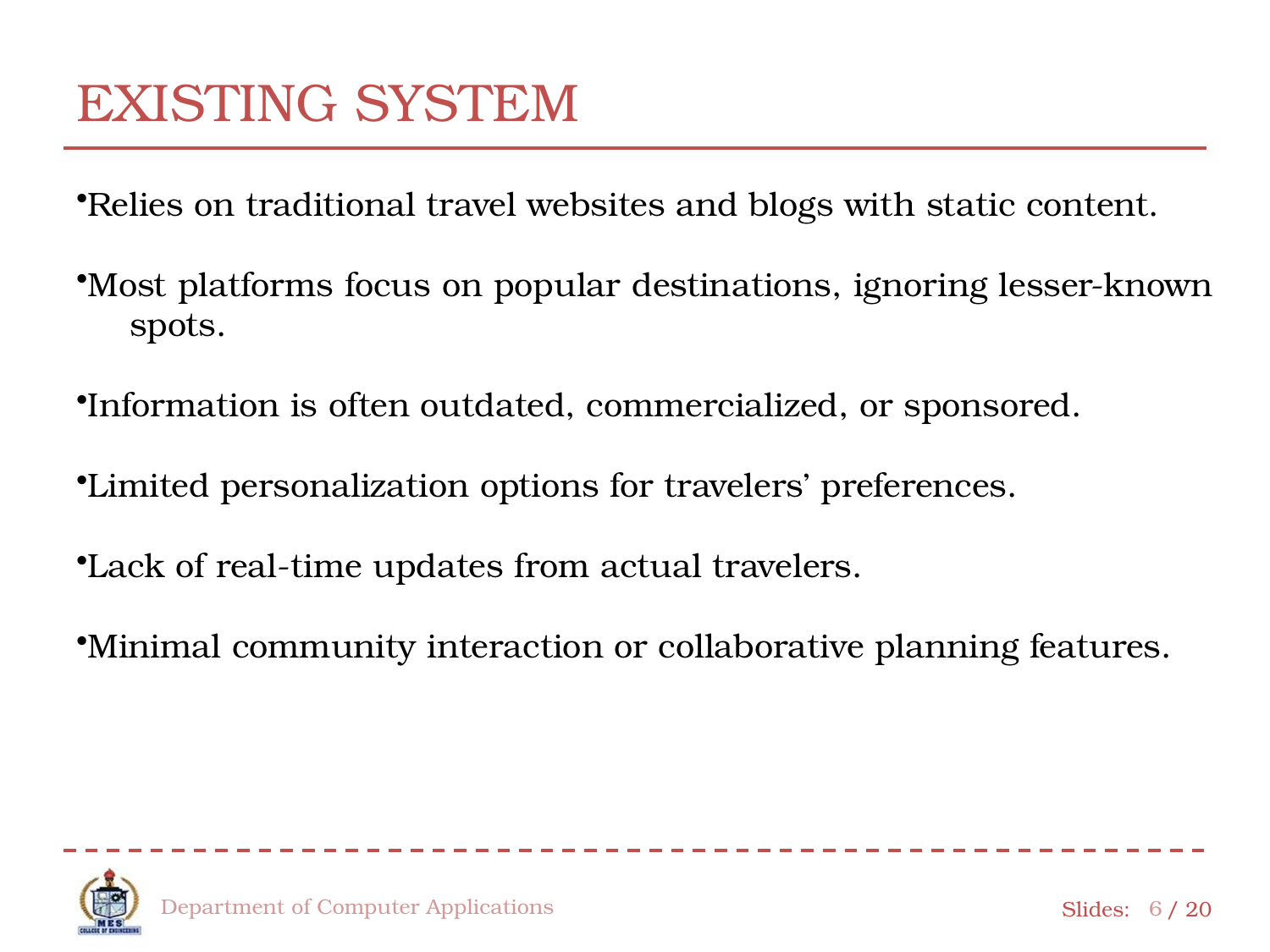

# EXISTING SYSTEM

Relies on traditional travel websites and blogs with static content.

Most platforms focus on popular destinations, ignoring lesser-known        spots.

Information is often outdated, commercialized, or sponsored.

Limited personalization options for travelers’ preferences.

Lack of real-time updates from actual travelers.

Minimal community interaction or collaborative planning features.

Department of Computer Applications
6